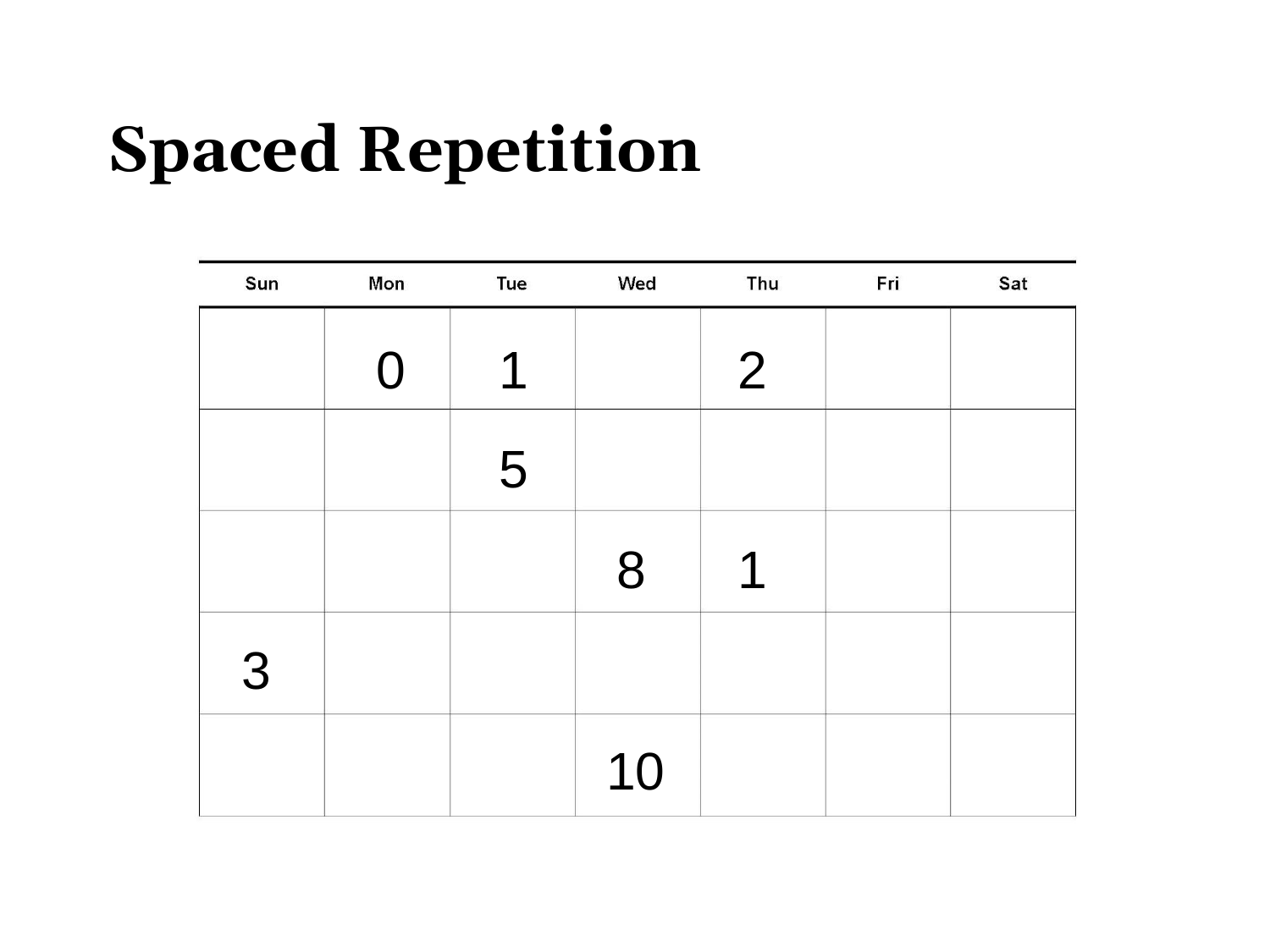

# Spaced Repetition

0
1
2
5
8
1
3
10